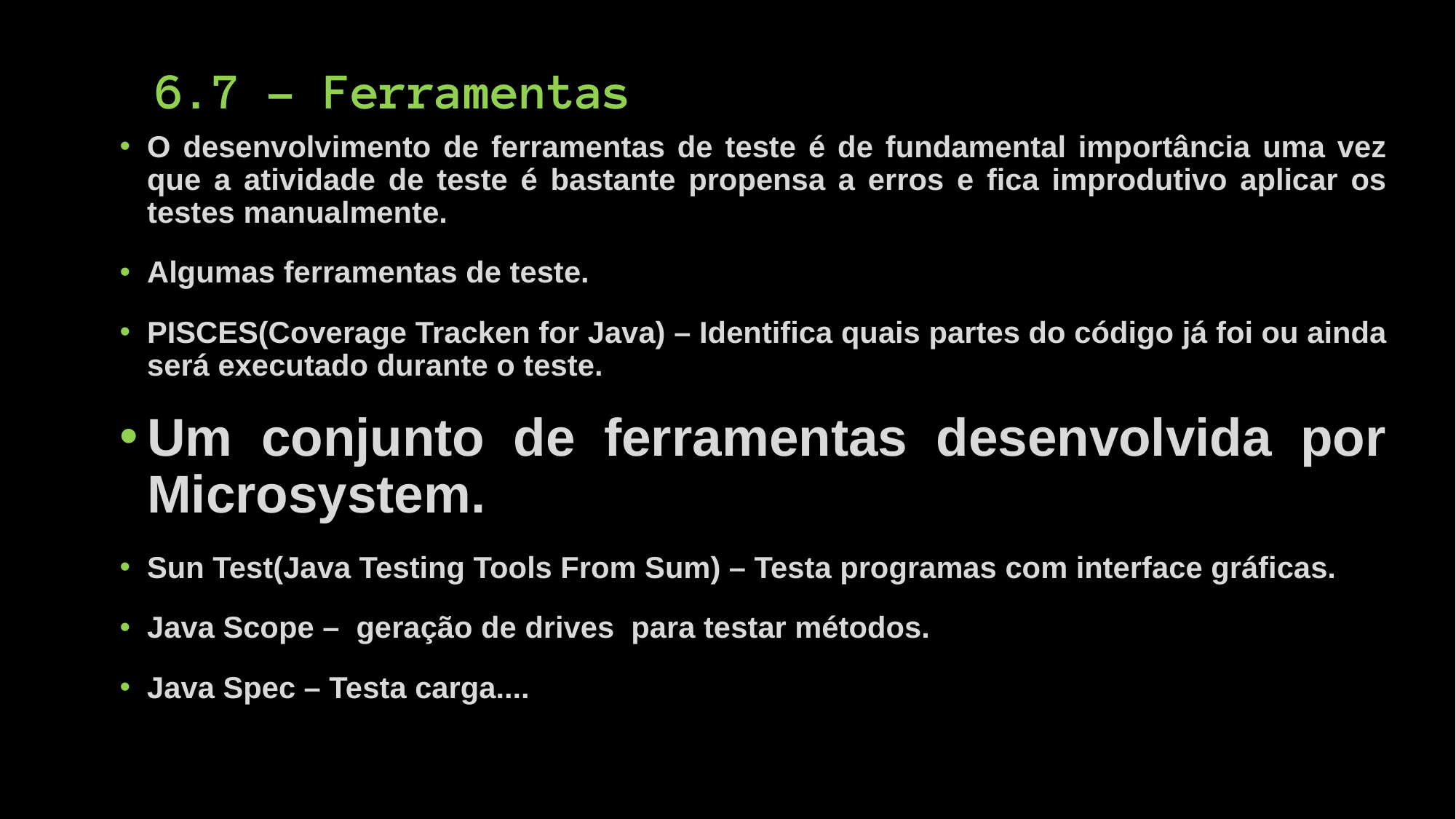

# 6.7 - Ferramentas
O desenvolvimento de ferramentas de teste é de fundamental importância uma vez que a atividade de teste é bastante propensa a erros e fica improdutivo aplicar os testes manualmente.
Algumas ferramentas de teste.
PISCES(Coverage Tracken for Java) – Identifica quais partes do código já foi ou ainda será executado durante o teste.
Um conjunto de ferramentas desenvolvida por Microsystem.
Sun Test(Java Testing Tools From Sum) – Testa programas com interface gráficas.
Java Scope –  geração de drives  para testar métodos.
Java Spec – Testa carga....